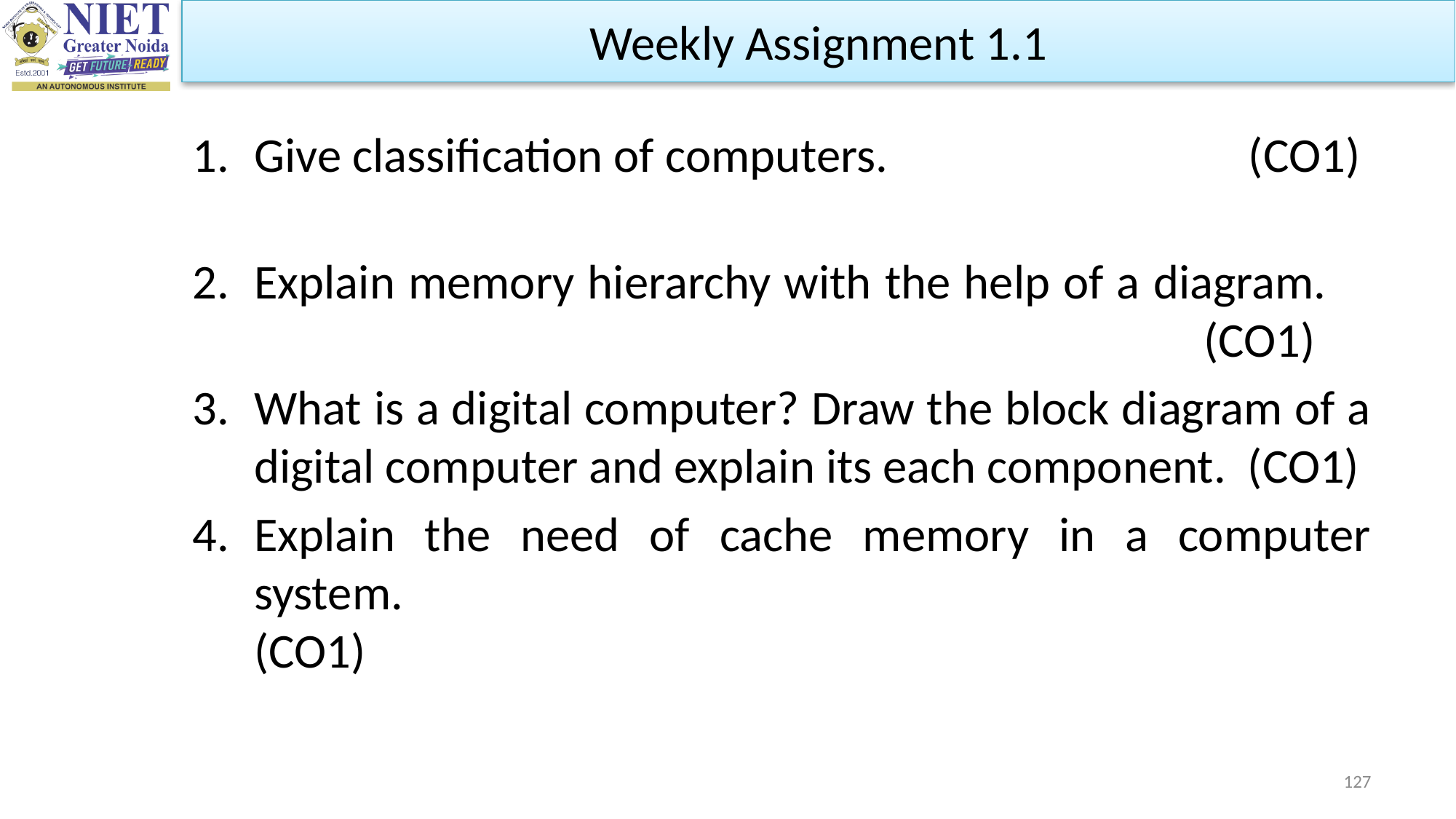

Weekly Assignment 1.1
Give classification of computers.                                 (CO1)
Explain memory hierarchy with the help of a diagram.   									       (CO1)
What is a digital computer? Draw the block diagram of a digital computer and explain its each component.  (CO1)
Explain the need of cache memory in a computer system.		 				                           (CO1)

127